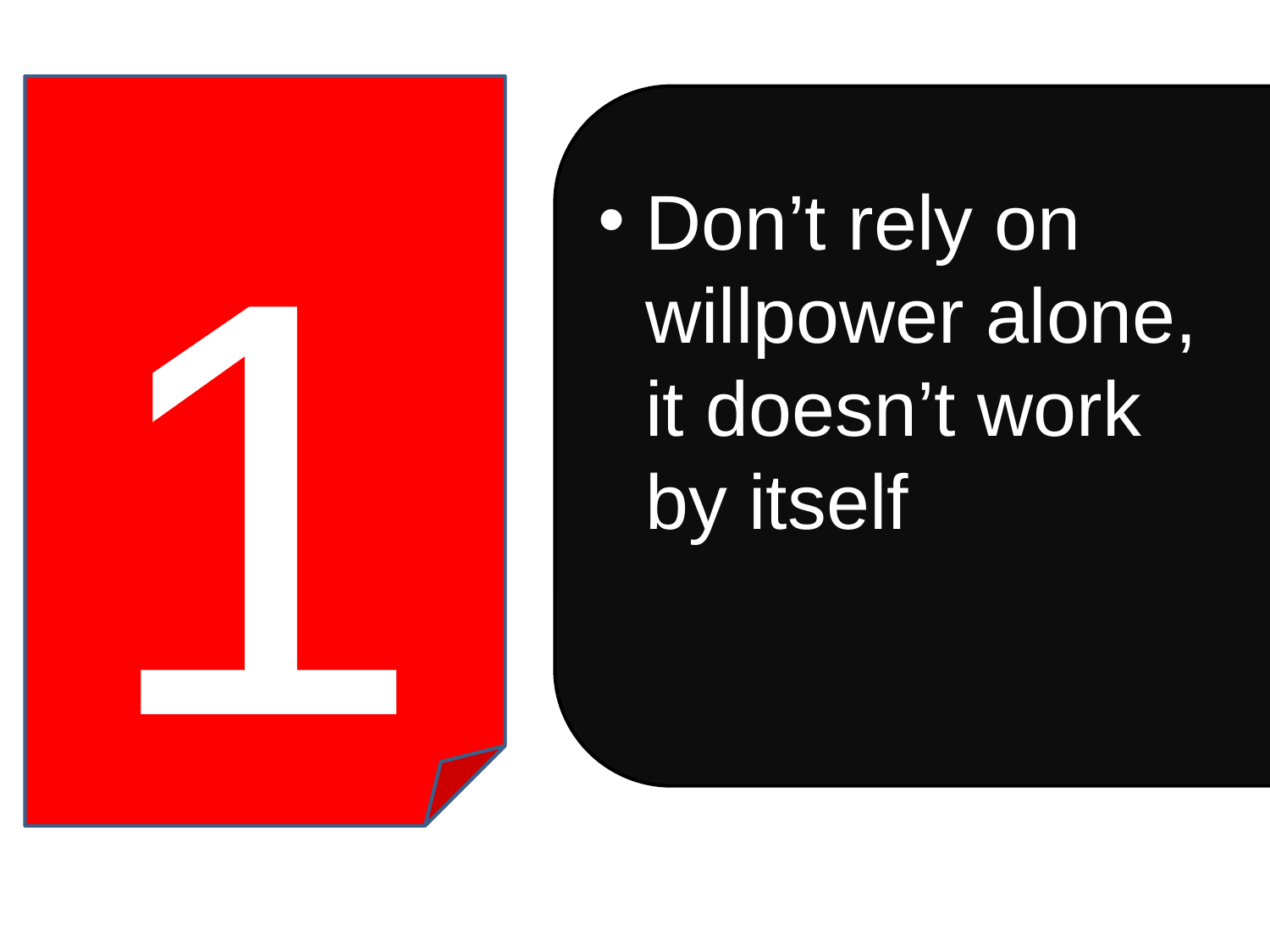

1
Don’t rely on willpower alone, it doesn’t work by itself